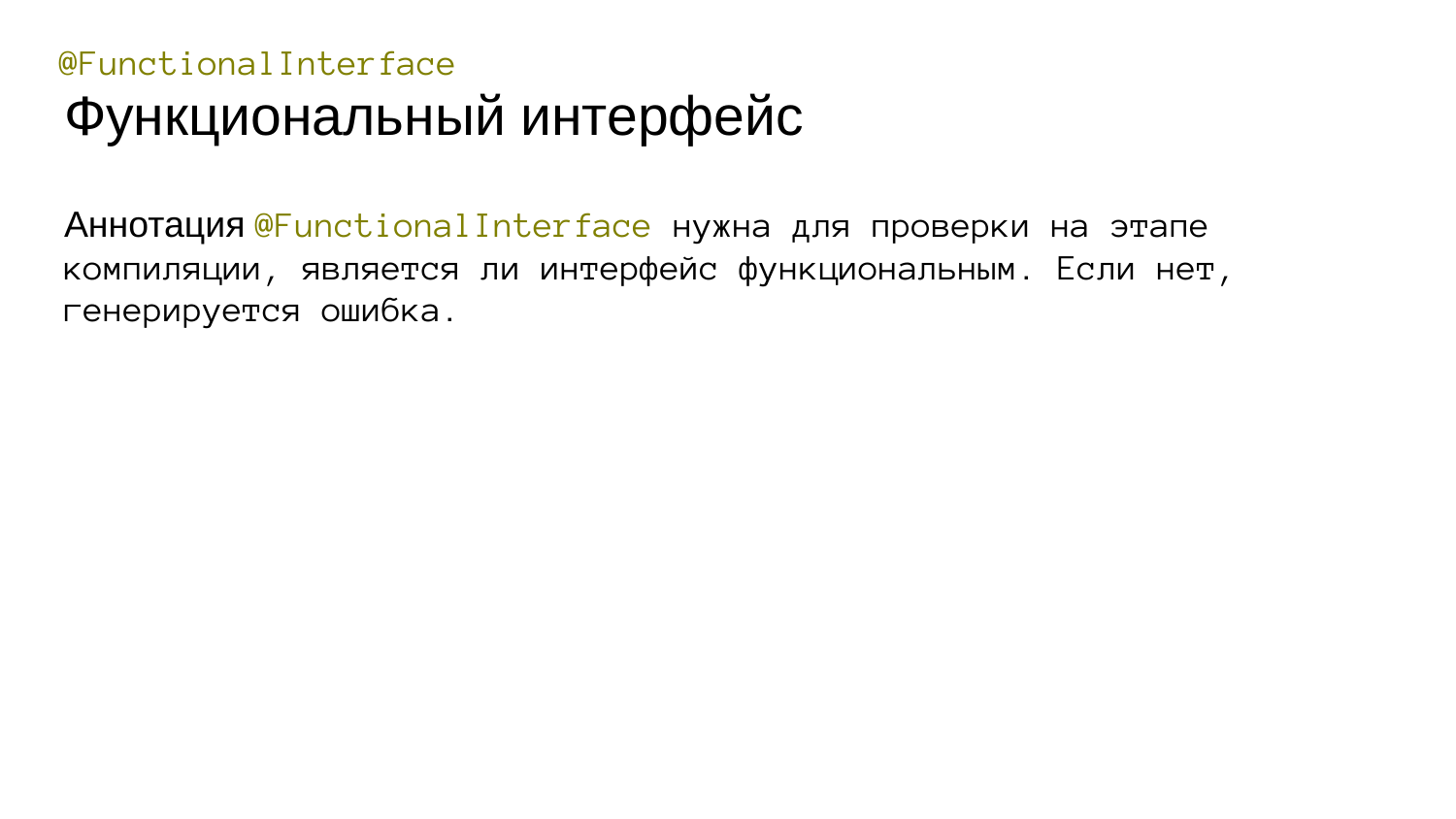

| @FunctionalInterface |
| --- |
# Функциональный интерфейс
Аннотация @FunctionalInterface нужна для проверки на этапе компиляции, является ли интерфейс функциональным. Если нет, генерируется ошибка.